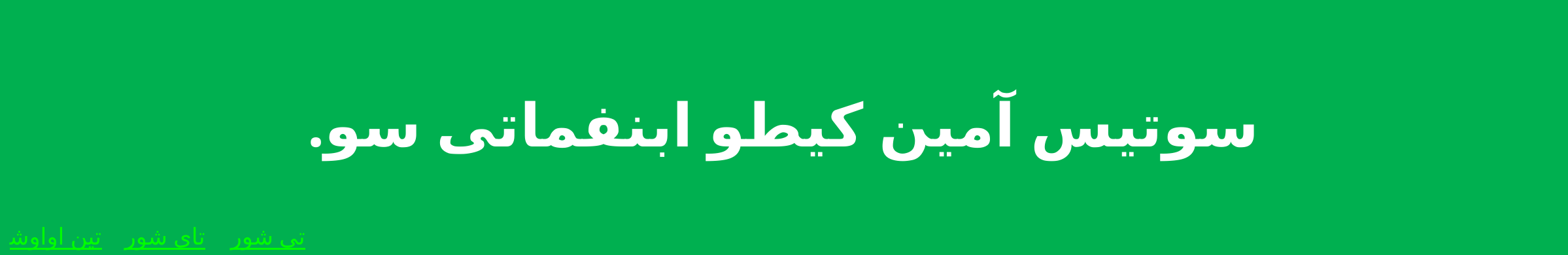

سوتيس آمين كيطو ابنفماتى سو.
تى شورى
تين اواوشت
تاى شورى